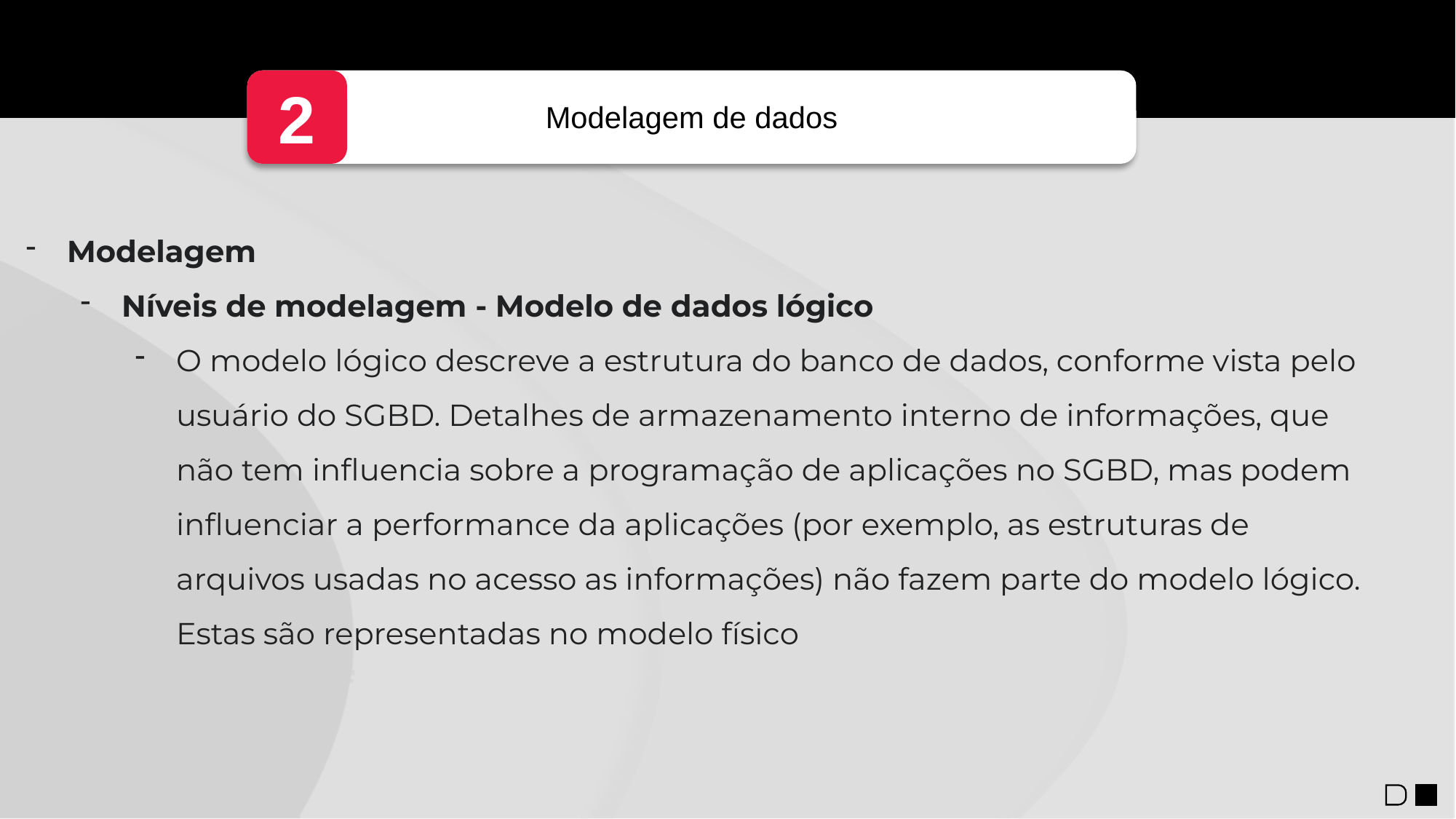

2
Modelagem de dados
Modelagem
Níveis de modelagem - Modelo de dados lógico
O modelo lógico descreve a estrutura do banco de dados, conforme vista pelo usuário do SGBD. Detalhes de armazenamento interno de informações, que não tem influencia sobre a programação de aplicações no SGBD, mas podem influenciar a performance da aplicações (por exemplo, as estruturas de arquivos usadas no acesso as informações) não fazem parte do modelo lógico. Estas são representadas no modelo físico